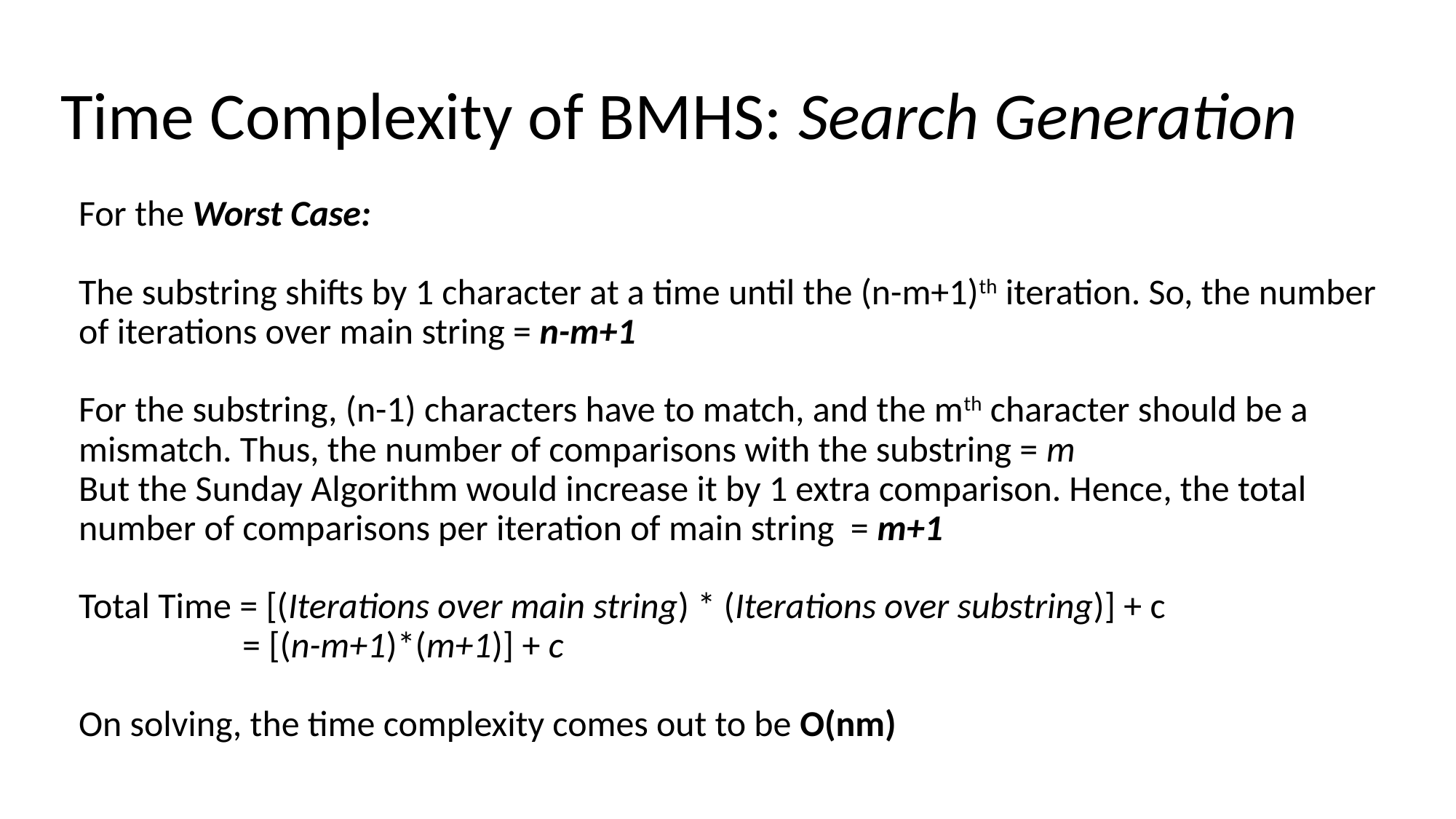

# Time Complexity of BMHS: Search Generation
For the Worst Case:

The substring shifts by 1 character at a time until the (n-m+1)th iteration. So, the number of iterations over main string = n-m+1

For the substring, (n-1) characters have to match, and the mth character should be a mismatch. Thus, the number of comparisons with the substring = m
But the Sunday Algorithm would increase it by 1 extra comparison. Hence, the total number of comparisons per iteration of main string  = m+1

Total Time = [(Iterations over main string) * (Iterations over substring)] + c
                    = [(n-m+1)*(m+1)] + c

On solving, the time complexity comes out to be O(nm)